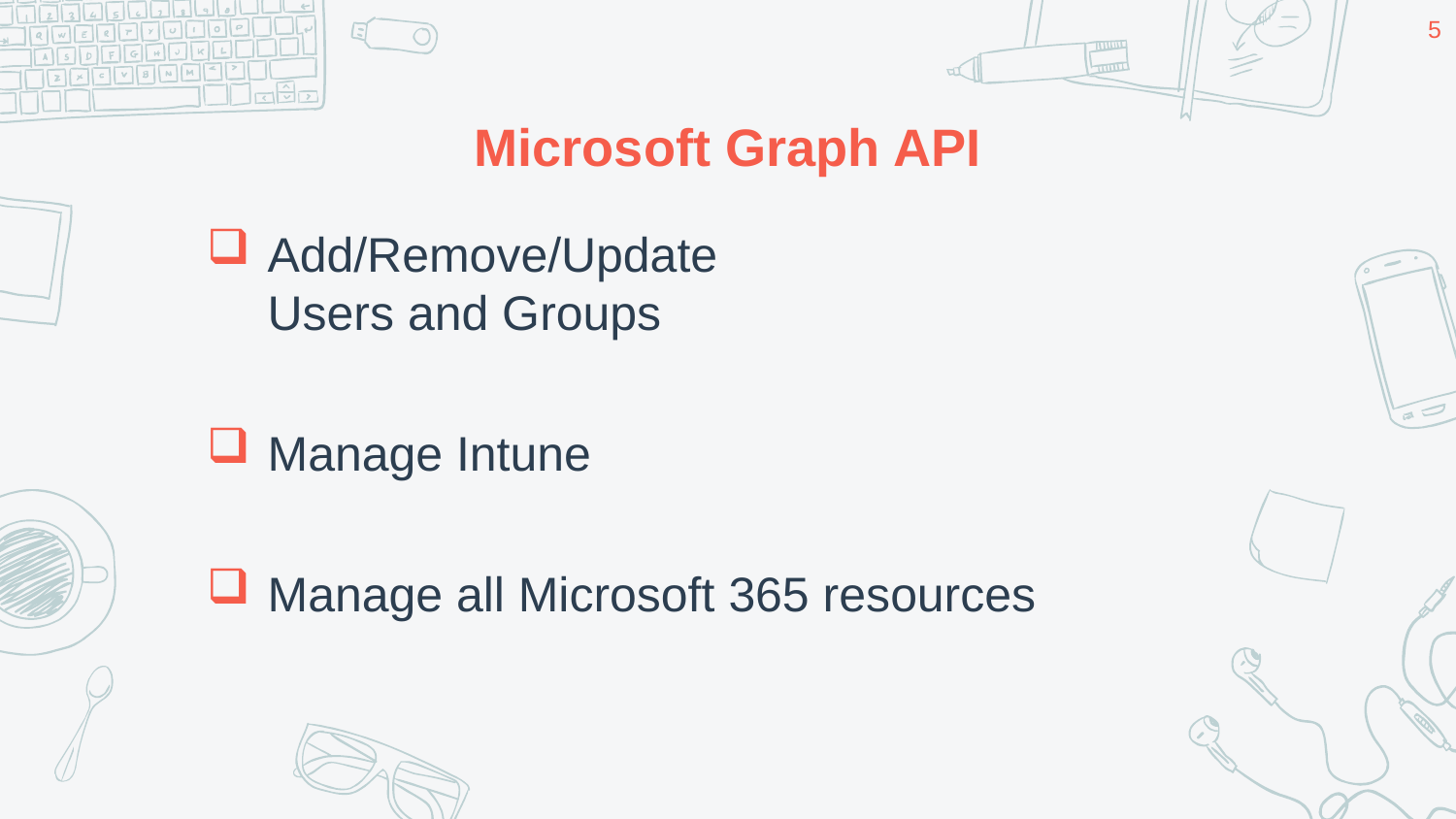

5
# Microsoft Graph API
Add/Remove/Update
Users and Groups

Manage Intune

Manage all Microsoft 365 resources